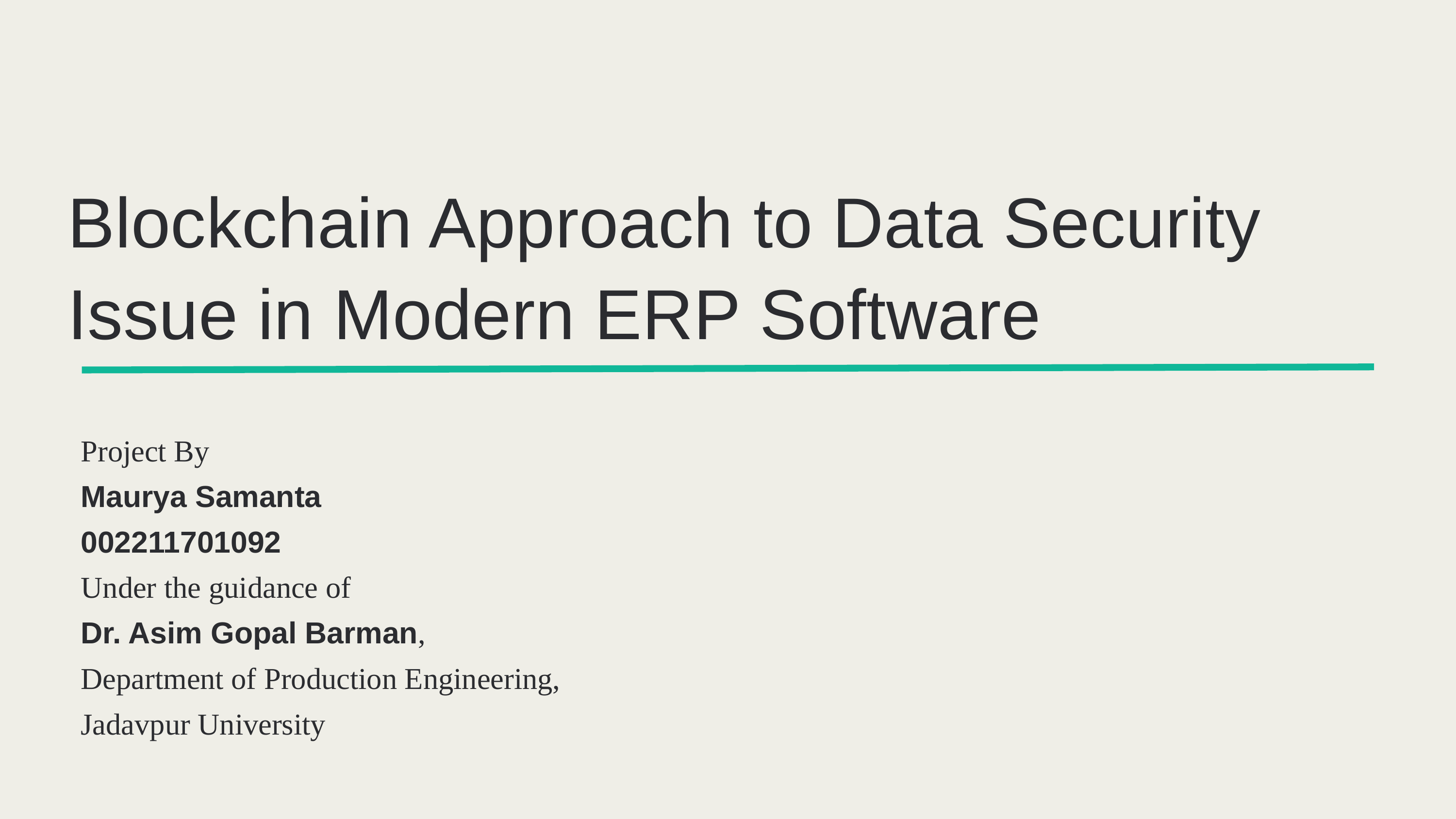

Blockchain Approach to Data Security
Issue in Modern ERP Software

Project By
Maurya Samanta
002211701092
Under the guidance of
Dr. Asim Gopal Barman,
Department of Production Engineering,
Jadavpur University